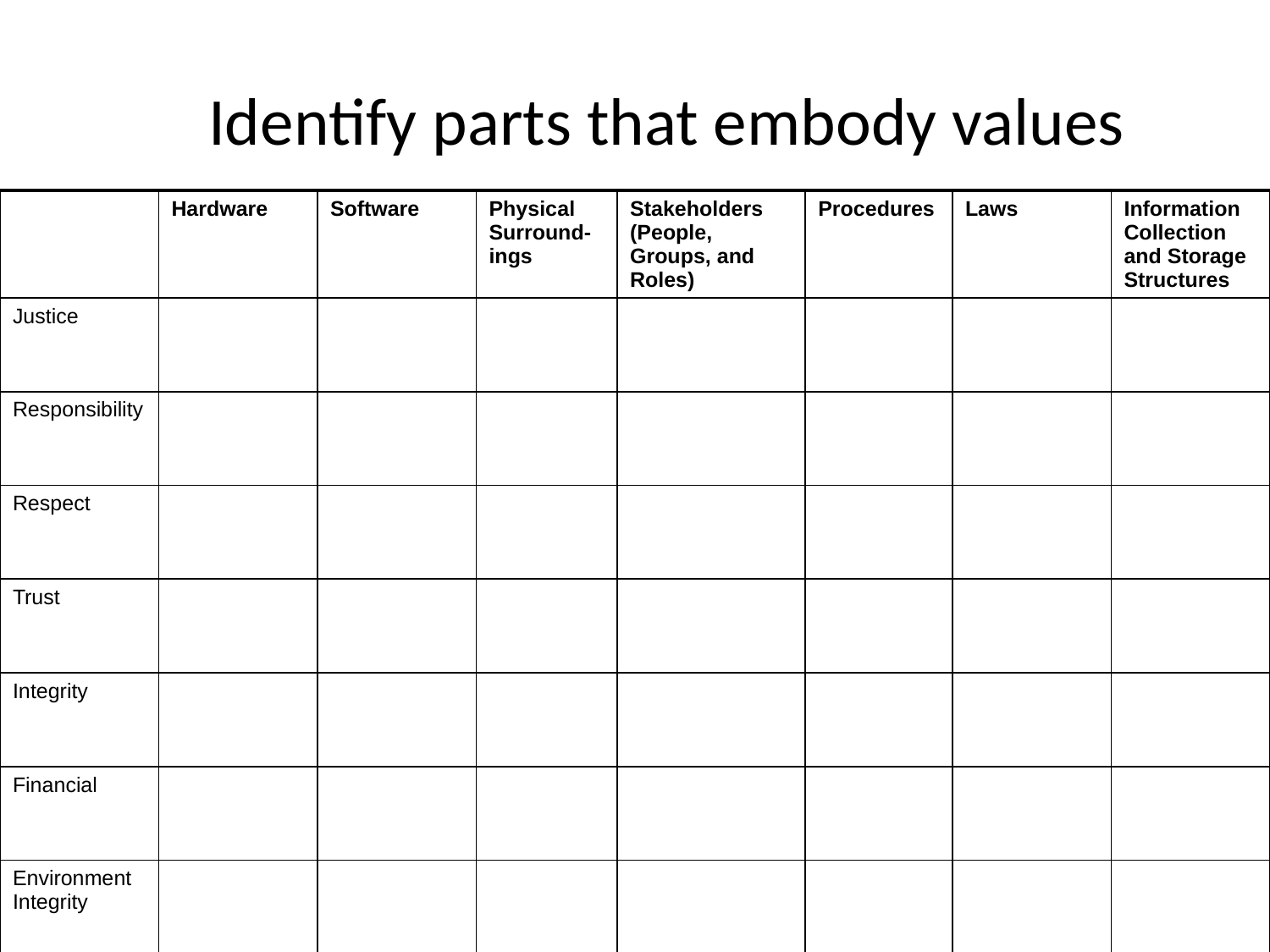

# Identify parts that embody values
|  | Hardware | Software | Physical Surround-ings | Stakeholders (People, Groups, and Roles) | Procedures | Laws | Information Collection and Storage Structures |
| --- | --- | --- | --- | --- | --- | --- | --- |
| Justice |  |  |  |  |  |  |  |
| Responsibility |  |  |  |  |  |  |  |
| Respect |  |  |  |  |  |  |  |
| Trust |  |  |  |  |  |  |  |
| Integrity |  |  |  |  |  |  |  |
| Financial |  |  |  |  |  |  |  |
| Environment Integrity |  |  |  |  |  |  |  |